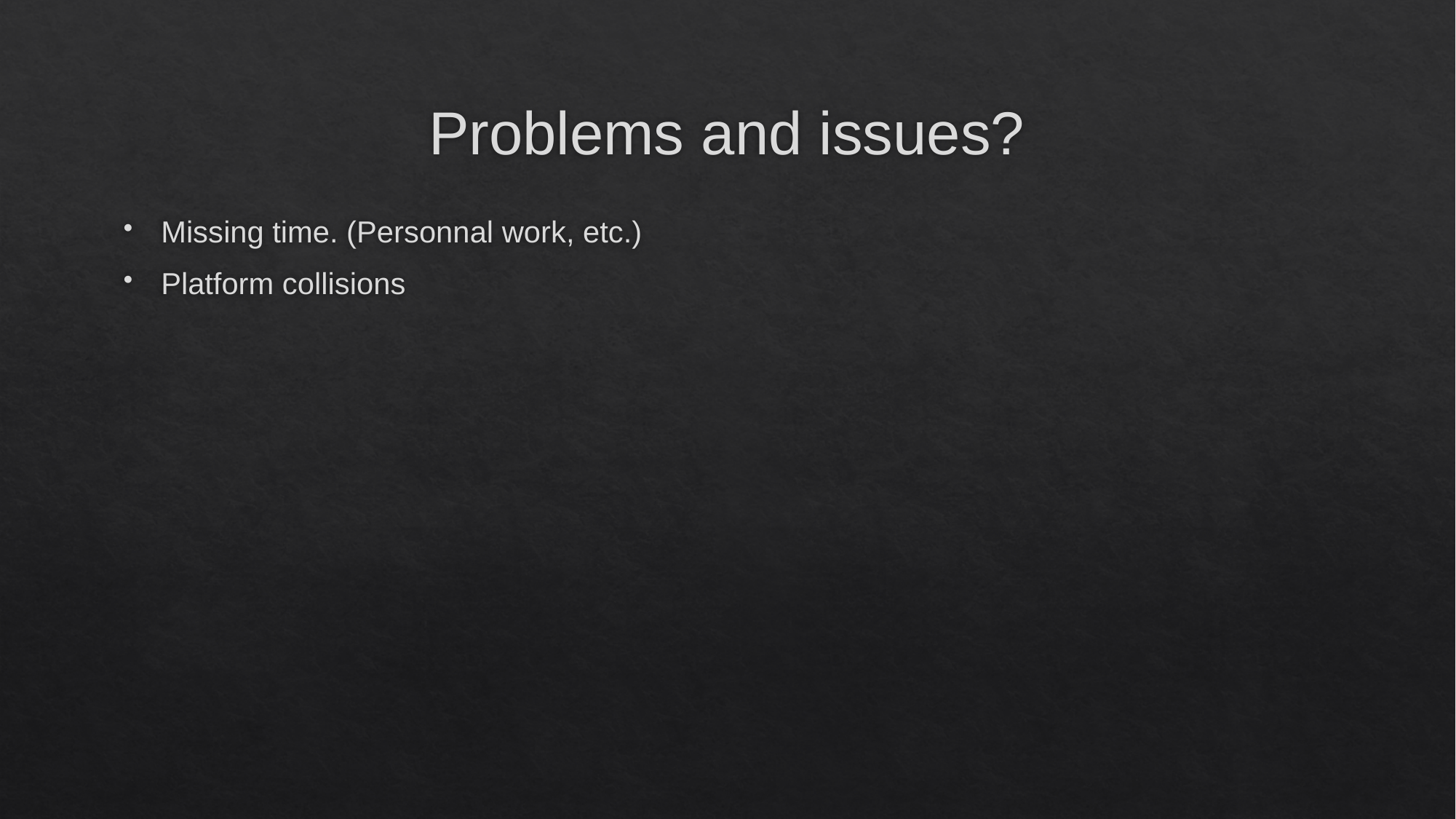

# Problems and issues?
Missing time. (Personnal work, etc.)
Platform collisions